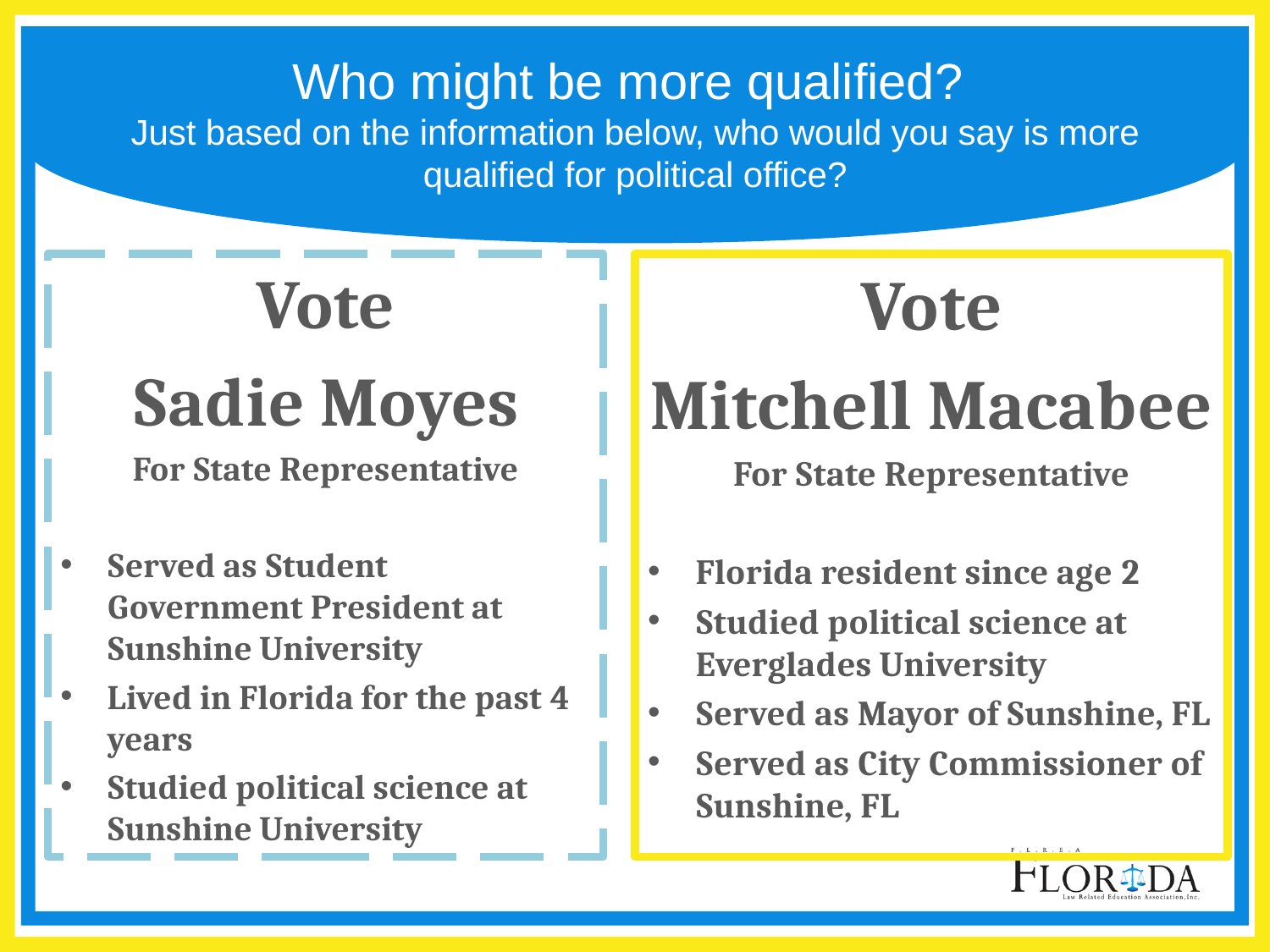

# Who might be more qualified? Just based on the information below, who would you say is more qualified for political office?
Vote
Sadie Moyes
For State Representative

Served as Student Government President at Sunshine University
Lived in Florida for the past 4 years
Studied political science at Sunshine University
Vote
Mitchell Macabee
For State Representative

Florida resident since age 2
Studied political science at Everglades University
Served as Mayor of Sunshine, FL
Served as City Commissioner of Sunshine, FL